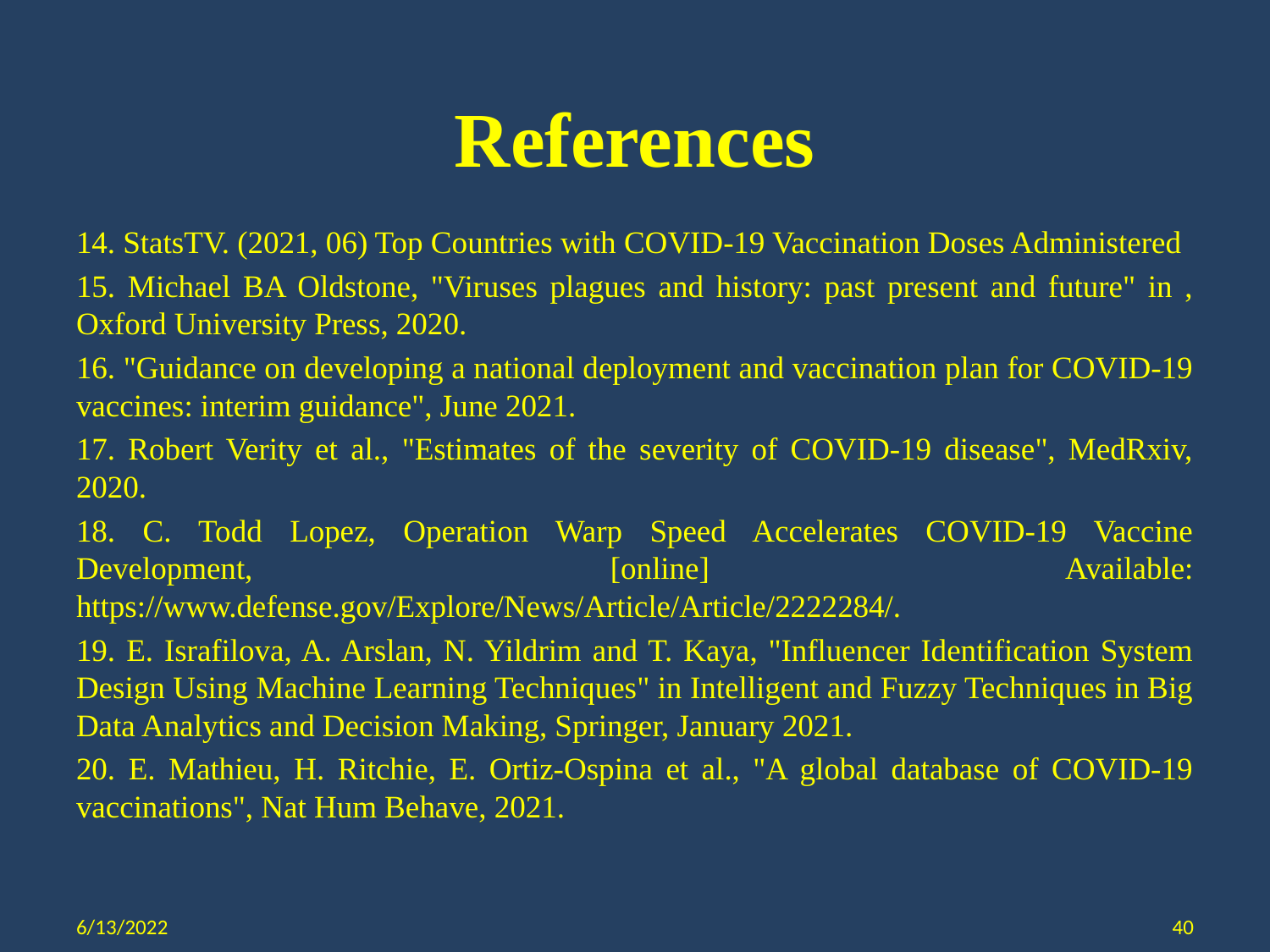

# References
14. StatsTV. (2021, 06) Top Countries with COVID-19 Vaccination Doses Administered
15. Michael BA Oldstone, "Viruses plagues and history: past present and future" in , Oxford University Press, 2020.
16. "Guidance on developing a national deployment and vaccination plan for COVID-19 vaccines: interim guidance", June 2021.
17. Robert Verity et al., "Estimates of the severity of COVID-19 disease", MedRxiv, 2020.
18. C. Todd Lopez, Operation Warp Speed Accelerates COVID-19 Vaccine Development, [online] Available: https://www.defense.gov/Explore/News/Article/Article/2222284/.
19. E. Israfilova, A. Arslan, N. Yildrim and T. Kaya, "Influencer Identification System Design Using Machine Learning Techniques" in Intelligent and Fuzzy Techniques in Big Data Analytics and Decision Making, Springer, January 2021.
20. E. Mathieu, H. Ritchie, E. Ortiz-Ospina et al., "A global database of COVID-19 vaccinations", Nat Hum Behave, 2021.
6/13/2022
40